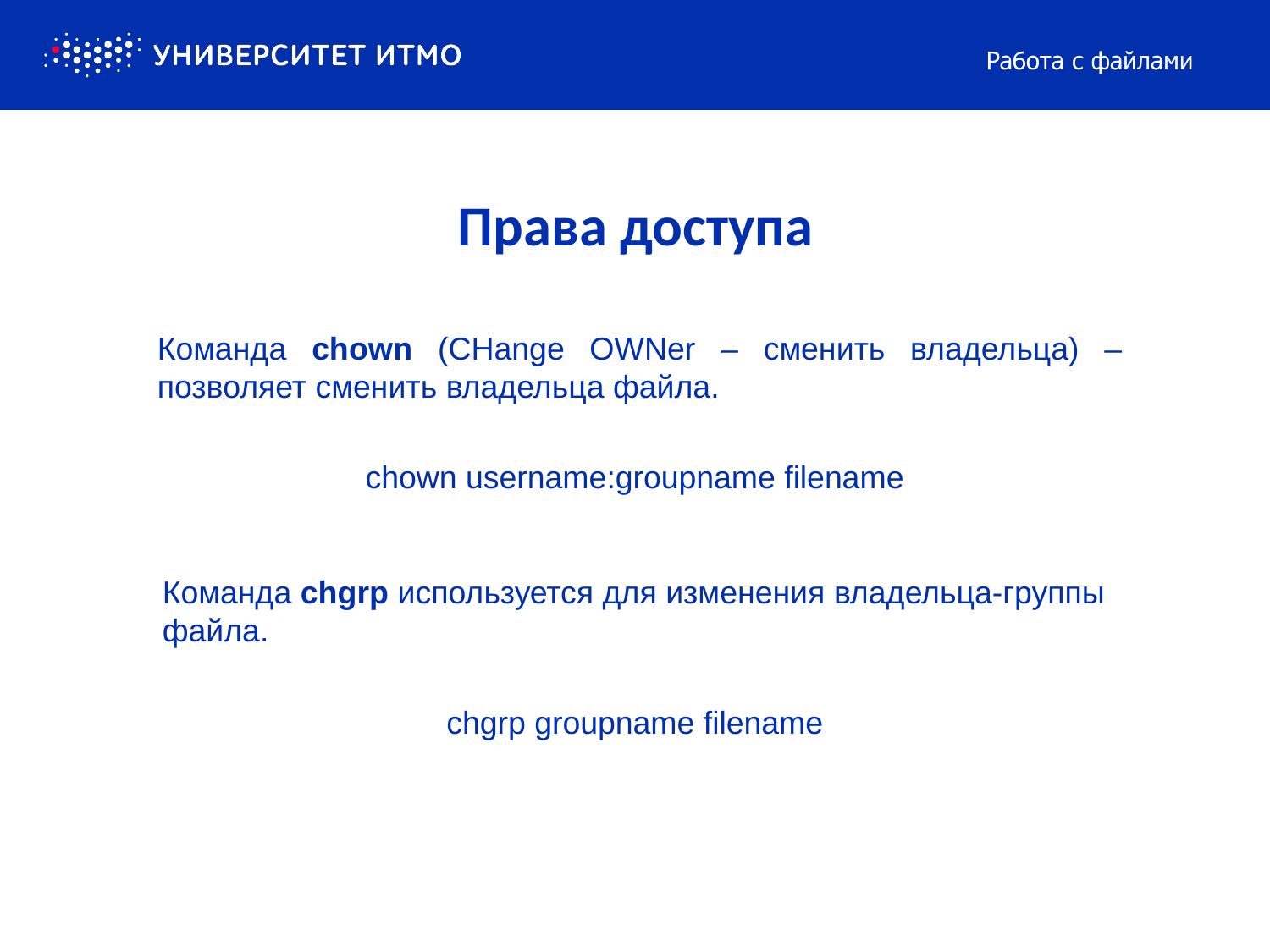

Работа с файлами
# Права доступа
Команда chown (CHange OWNer – сменить владельца) – позволяет сменить владельца файла.
chown username:groupname filename
Команда chgrp используется для изменения владельца-группы файла.
chgrp groupname filename